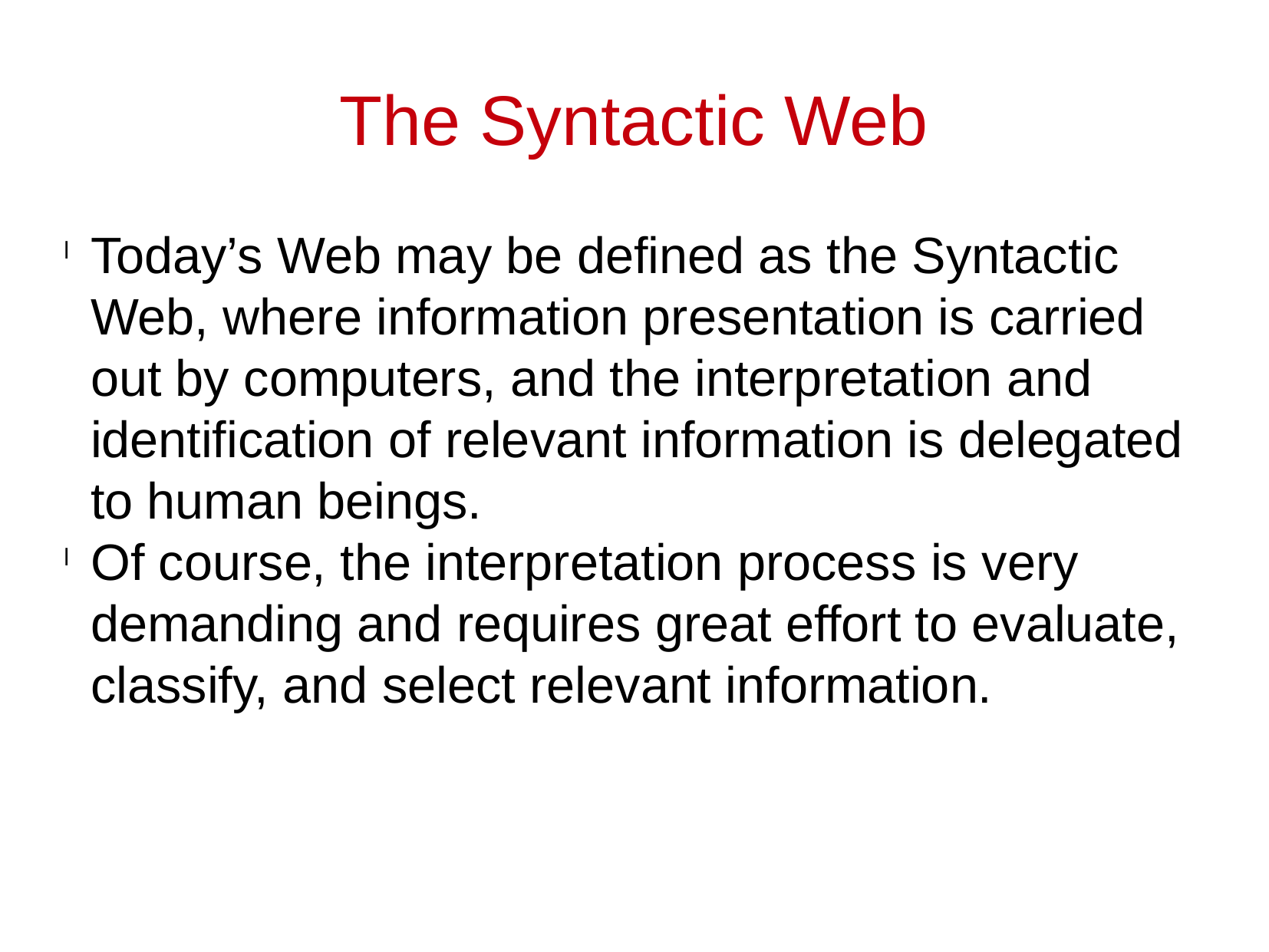

The Syntactic Web
Today’s Web may be defined as the Syntactic Web, where information presentation is carried out by computers, and the interpretation and identification of relevant information is delegated to human beings.
Of course, the interpretation process is very demanding and requires great effort to evaluate, classify, and select relevant information.